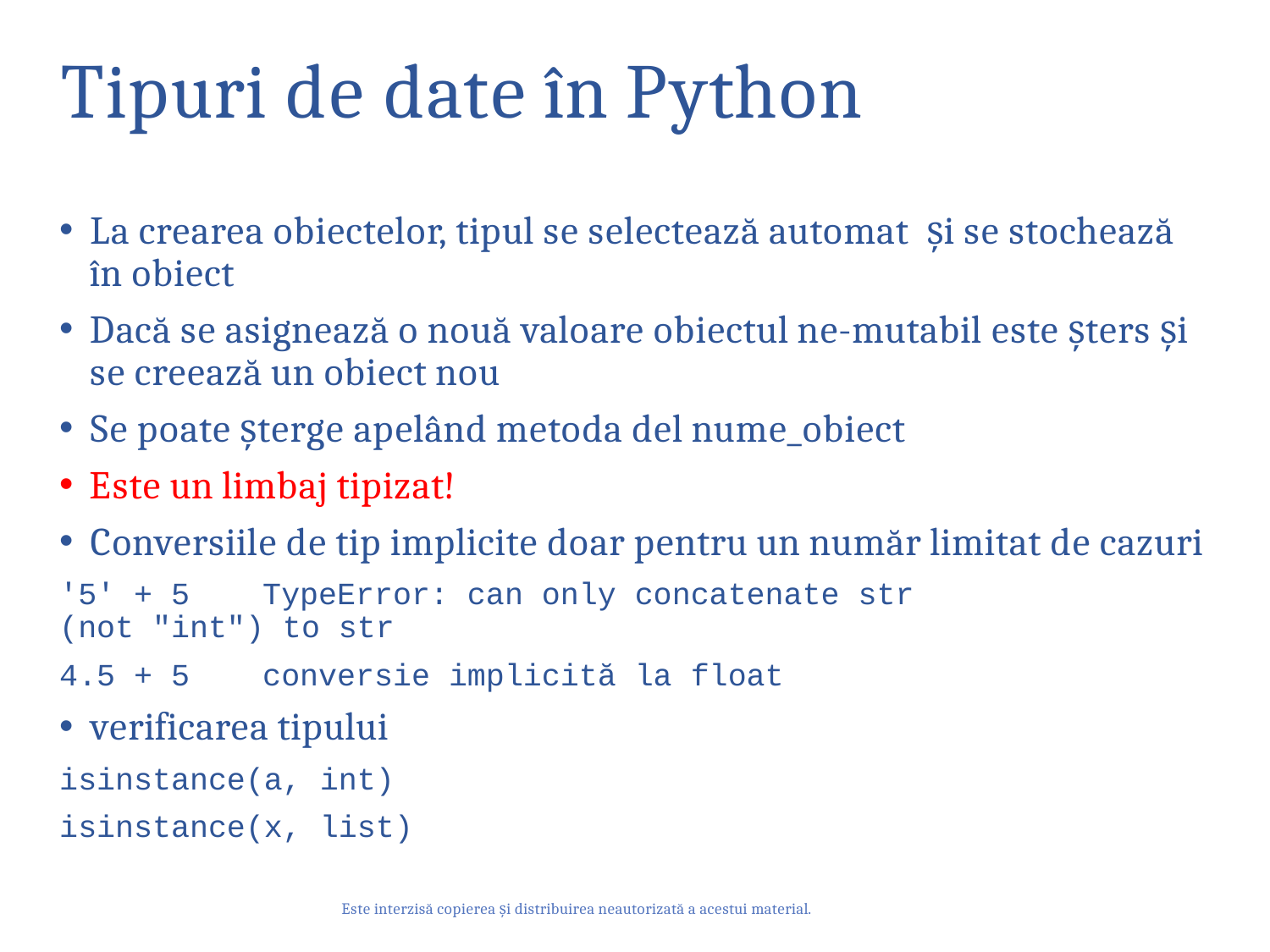

# Tipuri de date în Python
La crearea obiectelor, tipul se selectează automat  și se stochează în obiect
Dacă se asignează o nouă valoare obiectul ne-mutabil este șters și se creează un obiect nou
Se poate șterge apelând metoda del nume_obiect
Este un limbaj tipizat!
Conversiile de tip implicite doar pentru un număr limitat de cazuri
'5' + 5	TypeError: can only concatenate str 			(not "int") to str
4.5 + 5	conversie implicită la float
verificarea tipului
isinstance(a, int)
isinstance(x, list)